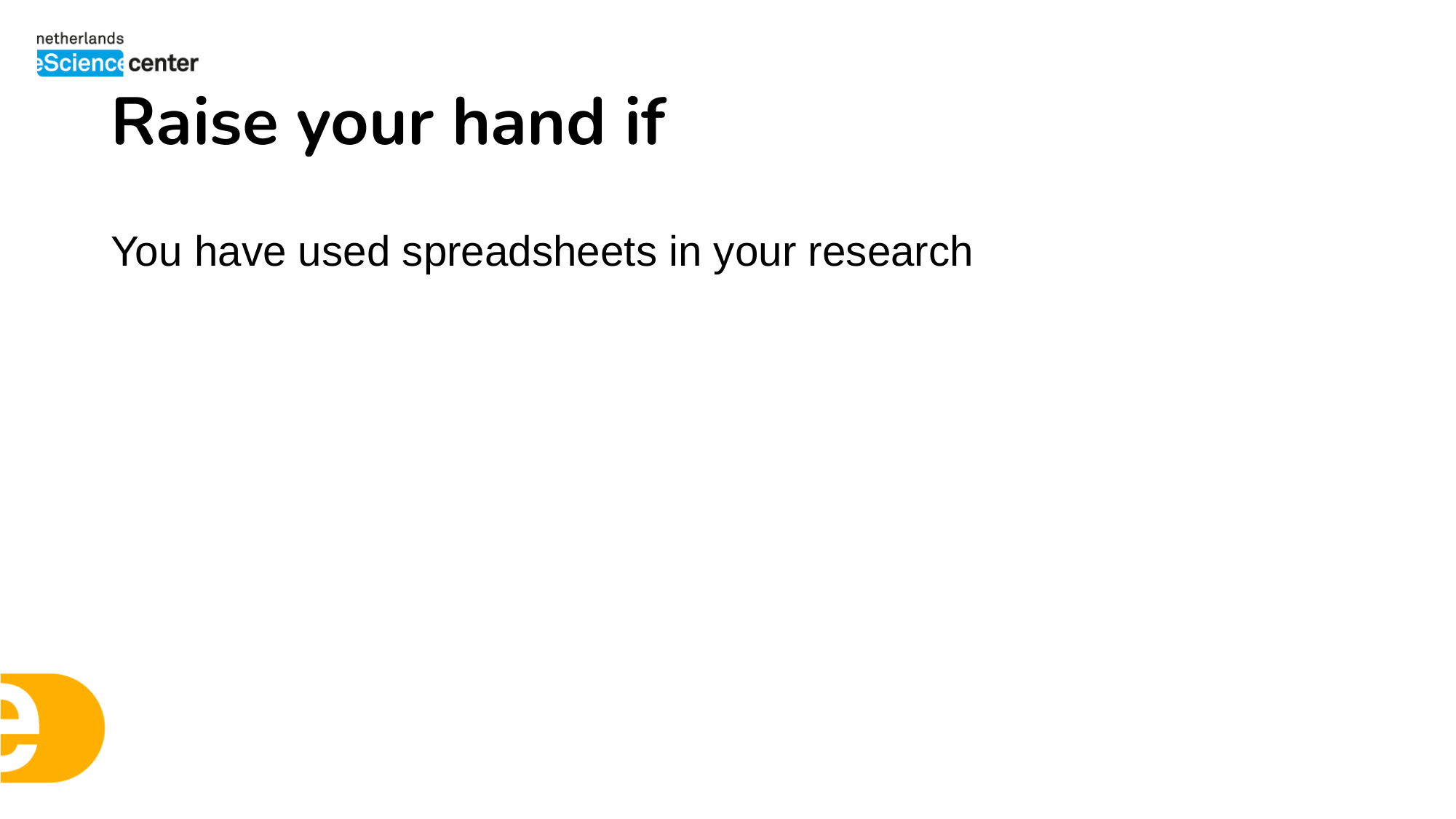

# Raise your hand if
You have used spreadsheets in your research